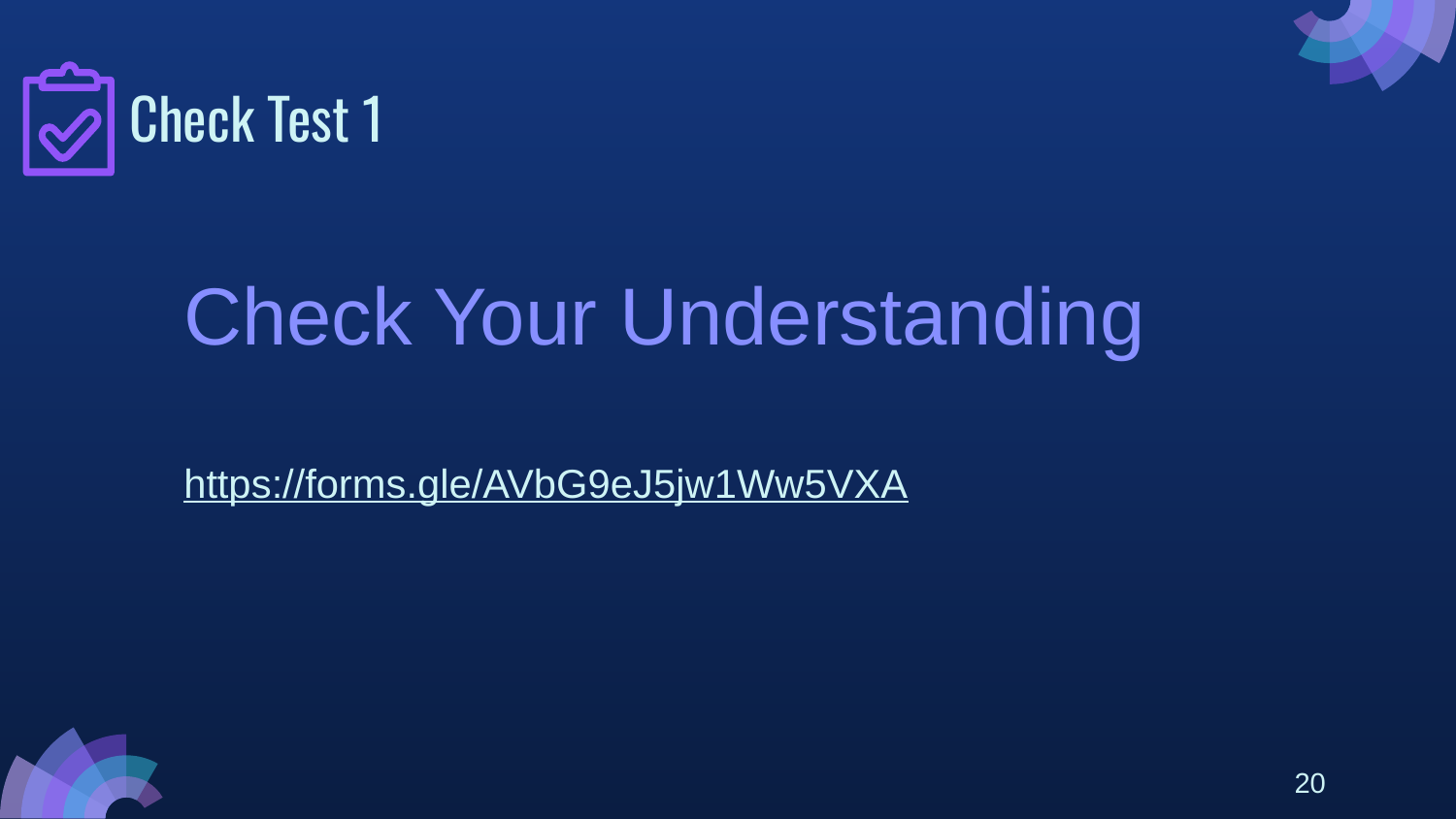

# Check Test 1
Check Your Understanding

https://forms.gle/AVbG9eJ5jw1Ww5VXA

20